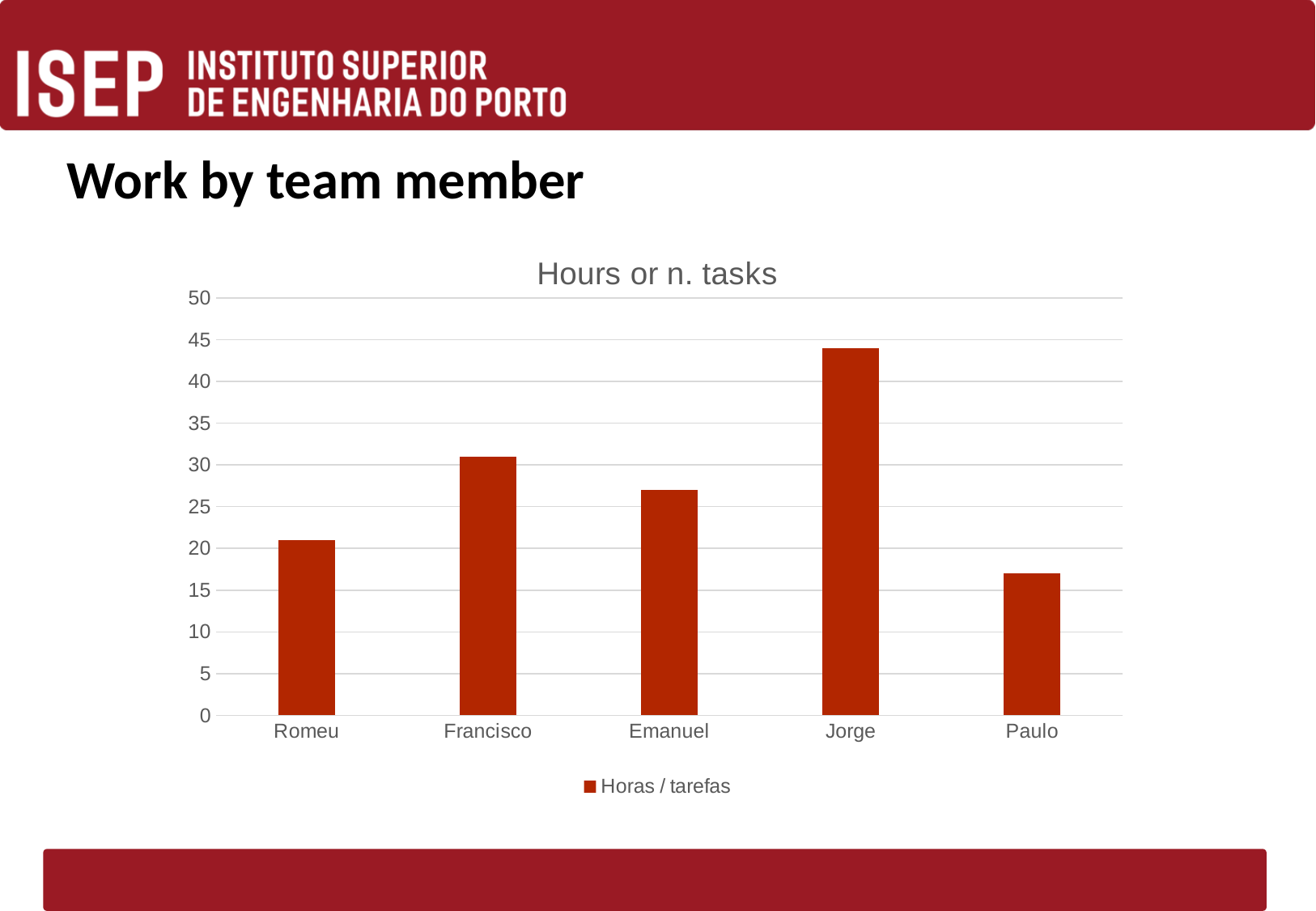

# Work by team member

### Chart: Hours or n. tasks

| Category | Horas / tarefas |
|---|---|
| Romeu | 21.0 |
| Francisco | 31.0 |
| Emanuel | 27.0 |
| Jorge | 44.0 |
| Paulo | 17.0 |